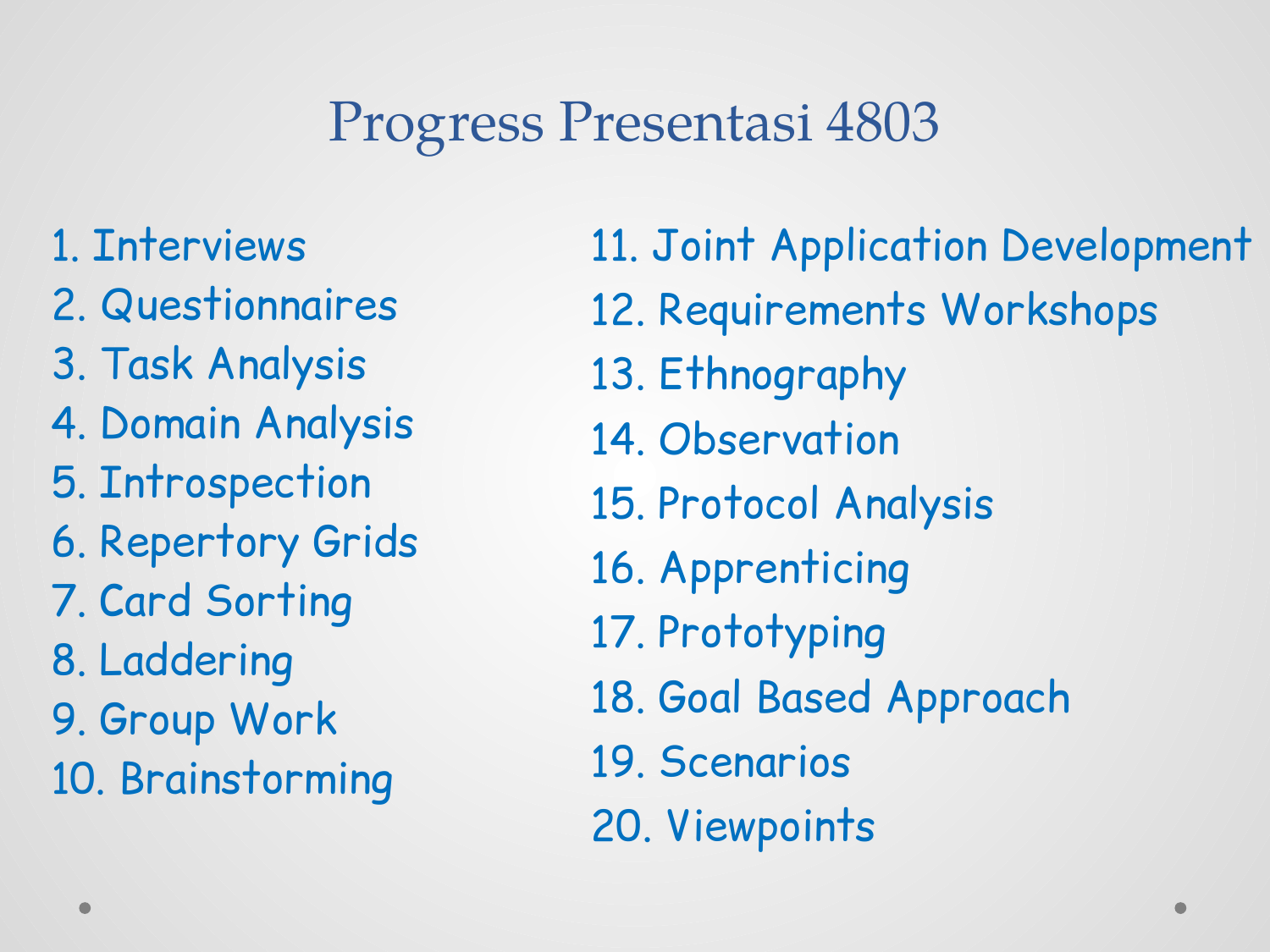

# Progress Presentasi 4803
1. Interviews
2. Questionnaires
3. Task Analysis
4. Domain Analysis
5. Introspection
6. Repertory Grids
7. Card Sorting
8. Laddering
9. Group Work
10. Brainstorming

11. Joint Application Development
12. Requirements Workshops
13. Ethnography
14. Observation
15. Protocol Analysis
16. Apprenticing
17. Prototyping
18. Goal Based Approach
19. Scenarios
20. Viewpoints